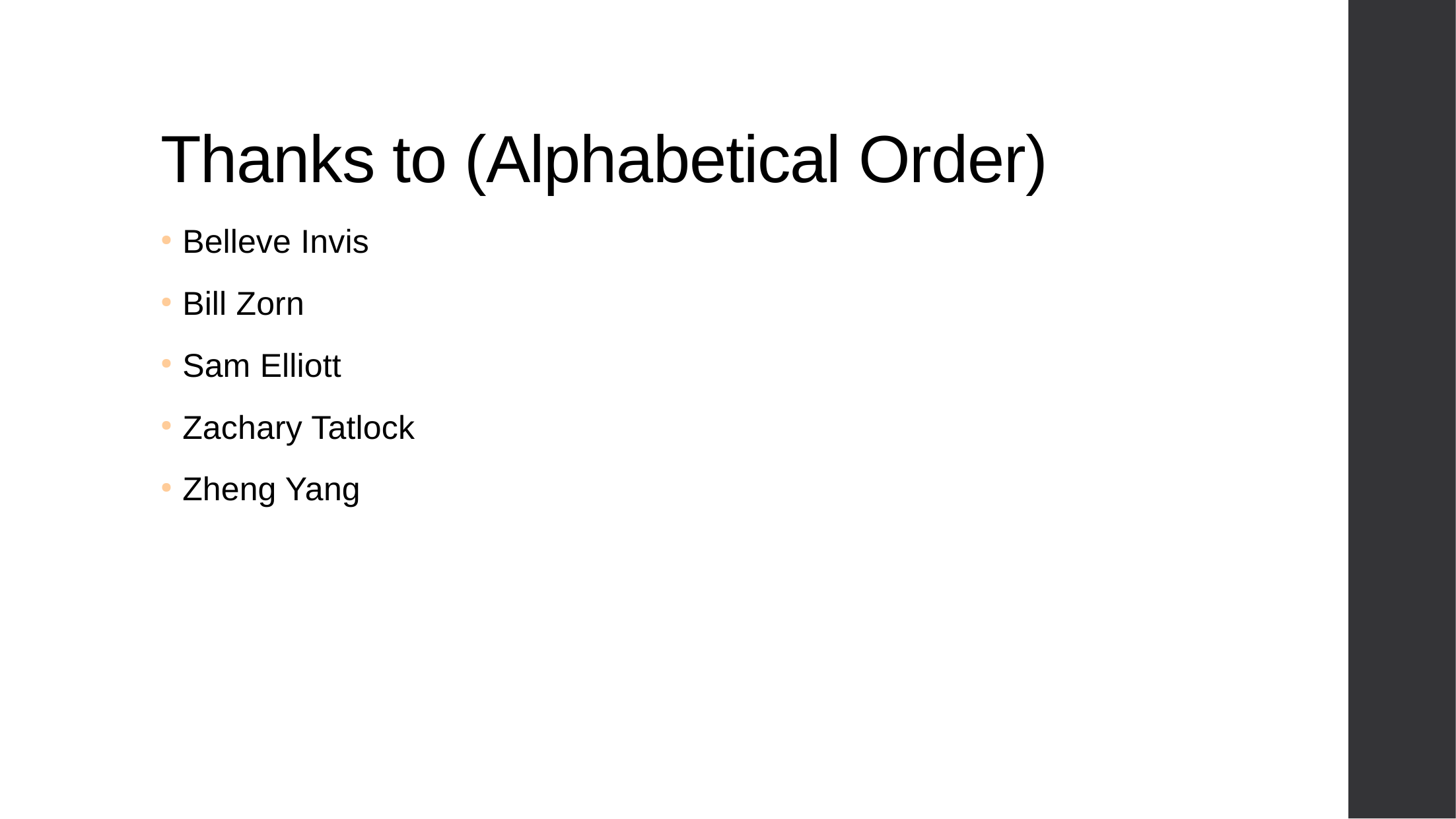

# Thanks to (Alphabetical Order)
Belleve Invis
Bill Zorn
Sam Elliott
Zachary Tatlock
Zheng Yang